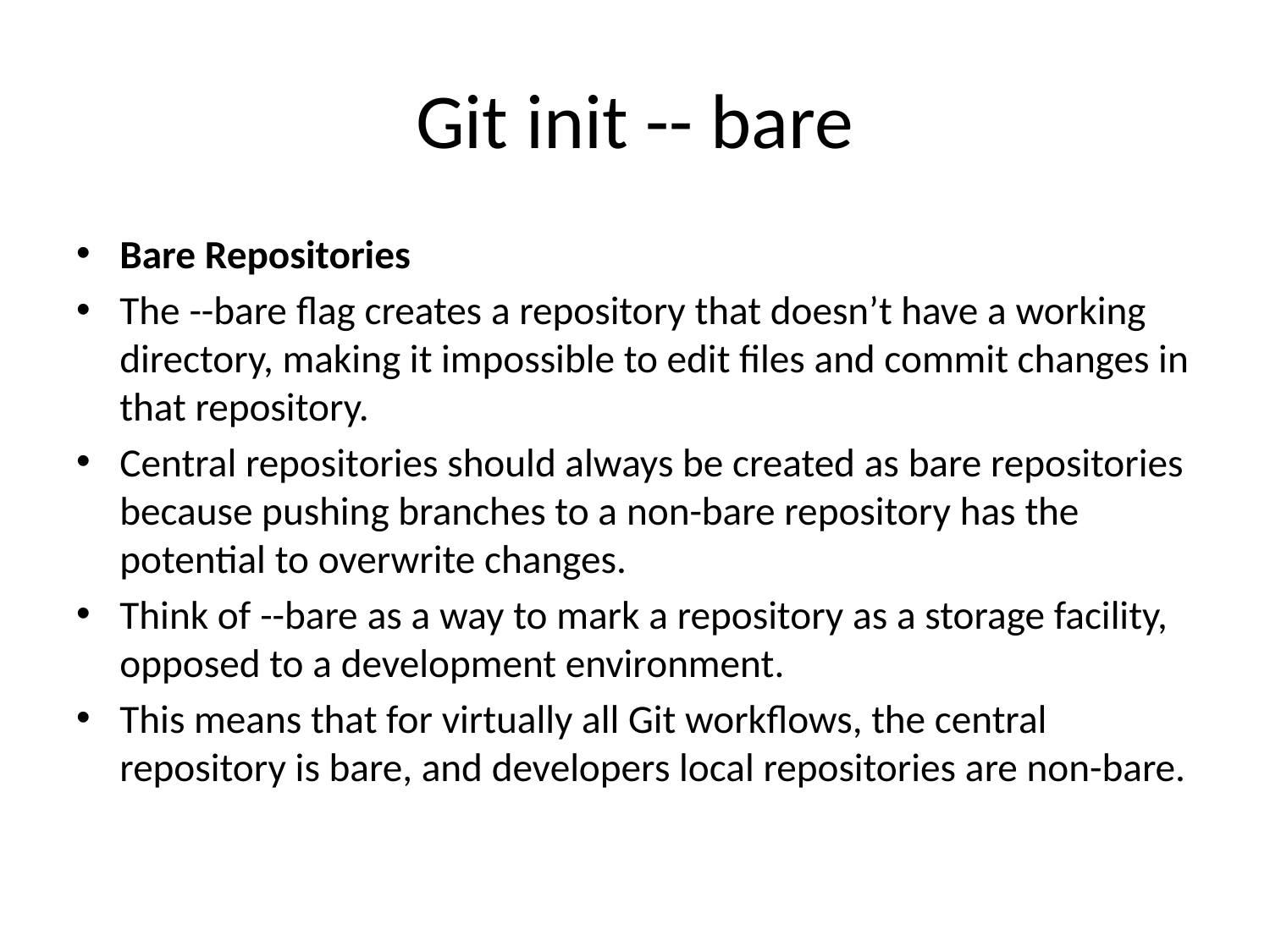

# Git init -- bare
Bare Repositories
The --bare flag creates a repository that doesn’t have a working directory, making it impossible to edit files and commit changes in that repository.
Central repositories should always be created as bare repositories because pushing branches to a non-bare repository has the potential to overwrite changes.
Think of --bare as a way to mark a repository as a storage facility, opposed to a development environment.
This means that for virtually all Git workflows, the central repository is bare, and developers local repositories are non-bare.